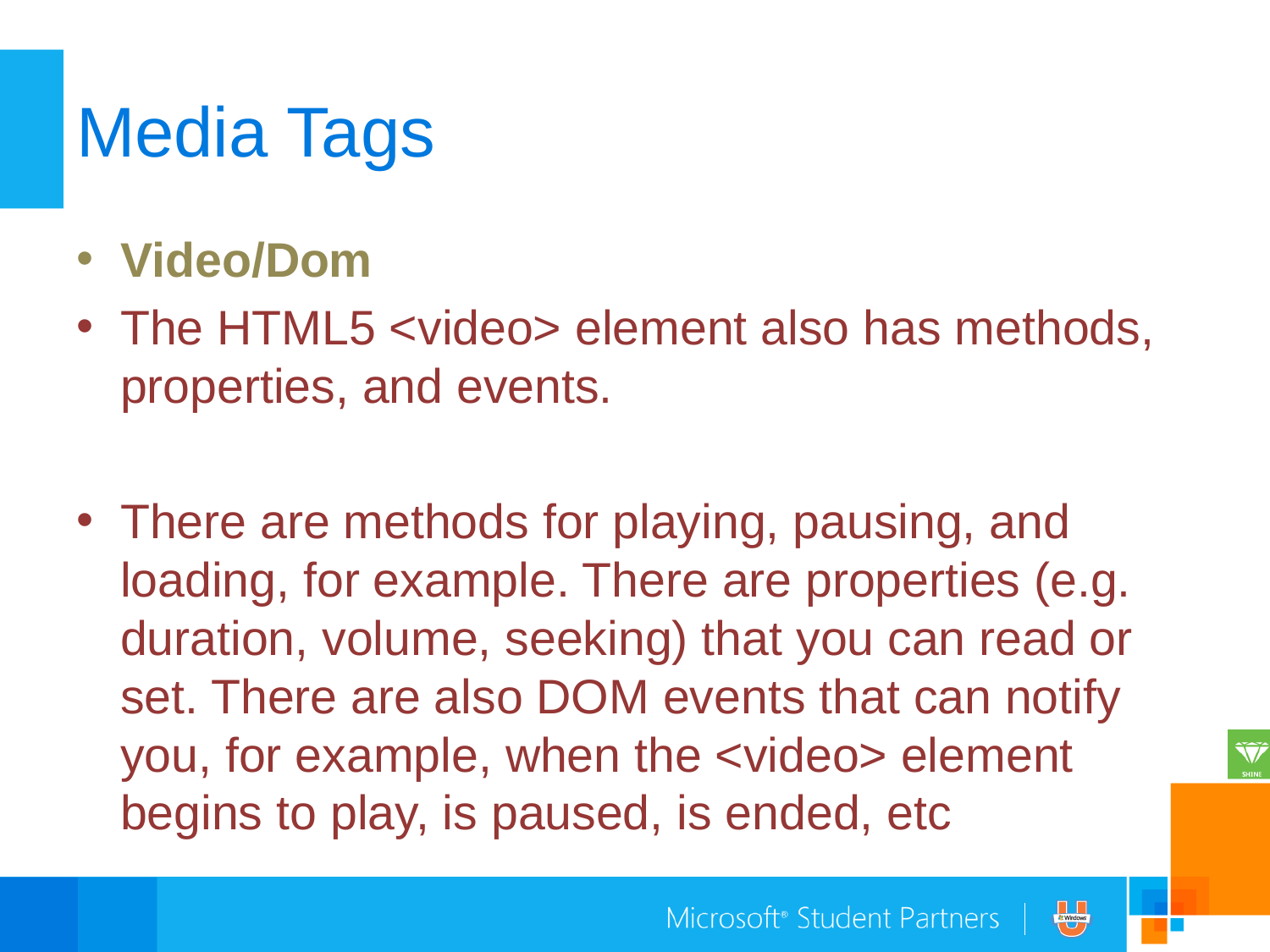

# Media Tags
Video/Dom
The HTML5 <video> element also has methods, properties, and events.

There are methods for playing, pausing, and loading, for example. There are properties (e.g. duration, volume, seeking) that you can read or set. There are also DOM events that can notify you, for example, when the <video> element begins to play, is paused, is ended, etc